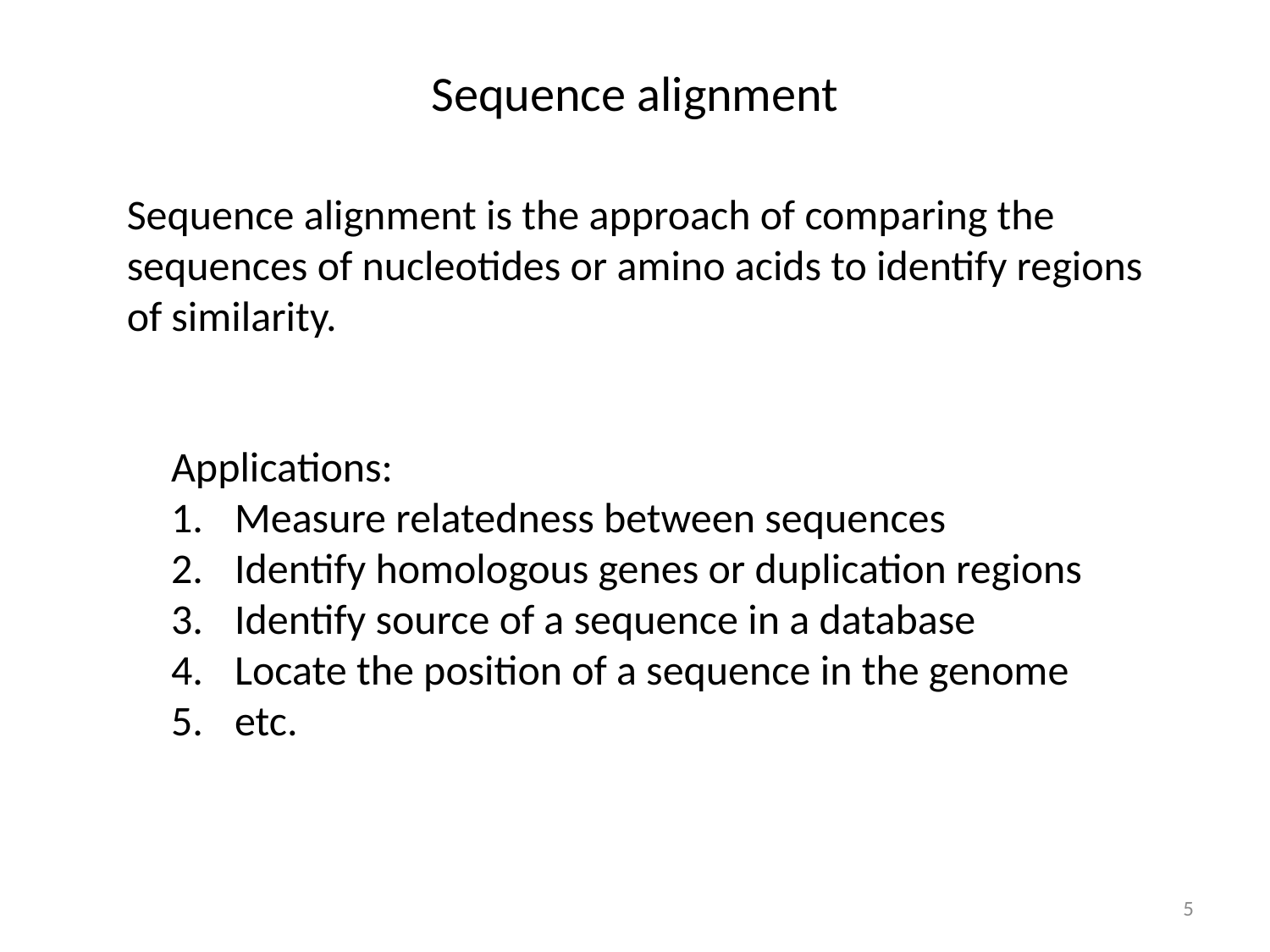

# Sequence alignment
Sequence alignment is the approach of comparing the sequences of nucleotides or amino acids to identify regions of similarity.

Applications:
Measure relatedness between sequences
Identify homologous genes or duplication regions
Identify source of a sequence in a database
Locate the position of a sequence in the genome
etc.

5